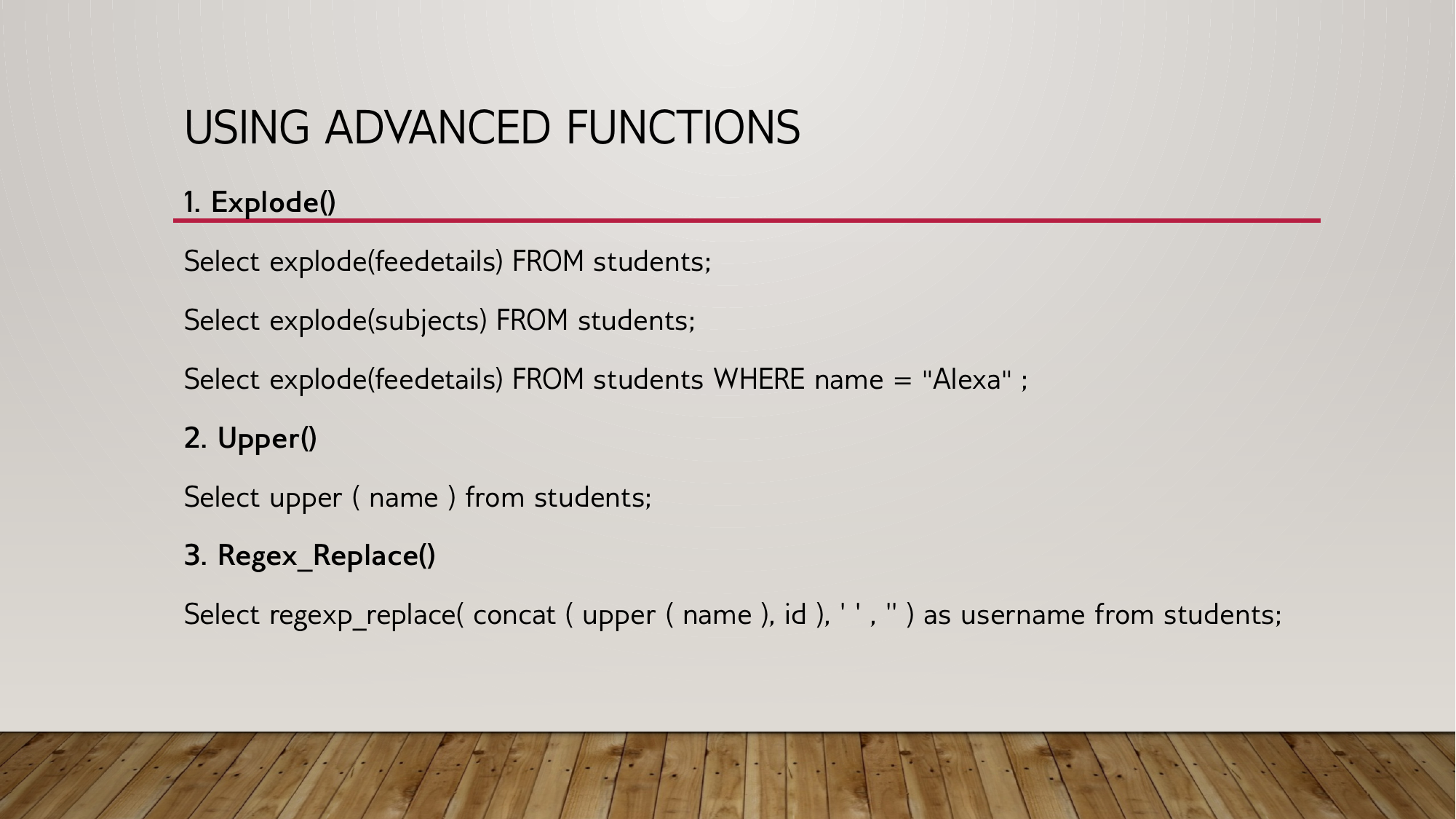

# Using Advanced Functions
1. Explode()
Select explode(feedetails) FROM students;
Select explode(subjects) FROM students;
Select explode(feedetails) FROM students WHERE name = "Alexa" ;
2. Upper()
Select upper ( name ) from students;
3. Regex_Replace()
Select regexp_replace( concat ( upper ( name ), id ), ' ' , '' ) as username from students;